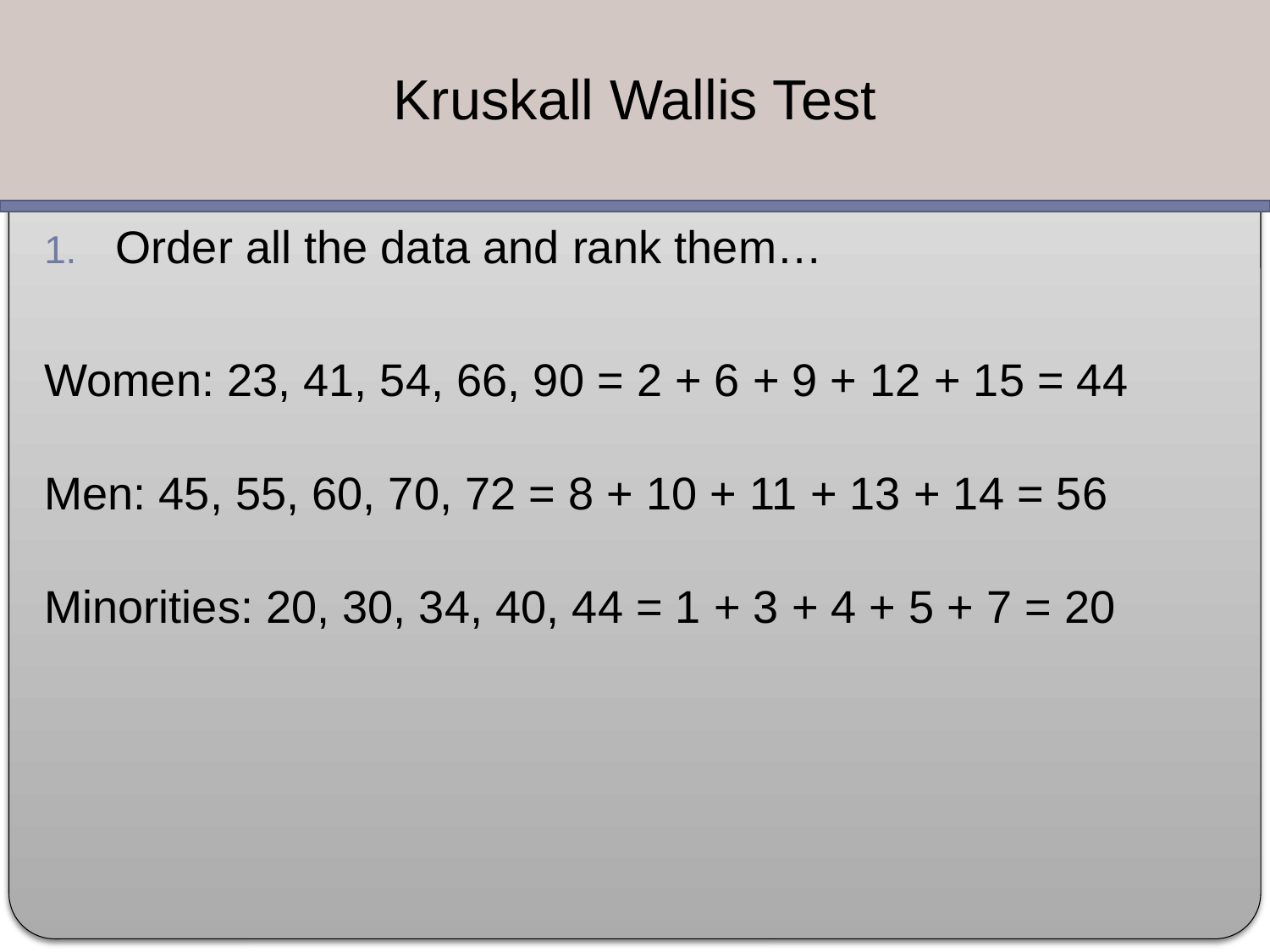

Kruskall Wallis Test

Order all the data and rank them…

Women: 23, 41, 54, 66, 90 = 2 + 6 + 9 + 12 + 15 = 44
Men: 45, 55, 60, 70, 72 = 8 + 10 + 11 + 13 + 14 = 56
Minorities: 20, 30, 34, 40, 44 = 1 + 3 + 4 + 5 + 7 = 20